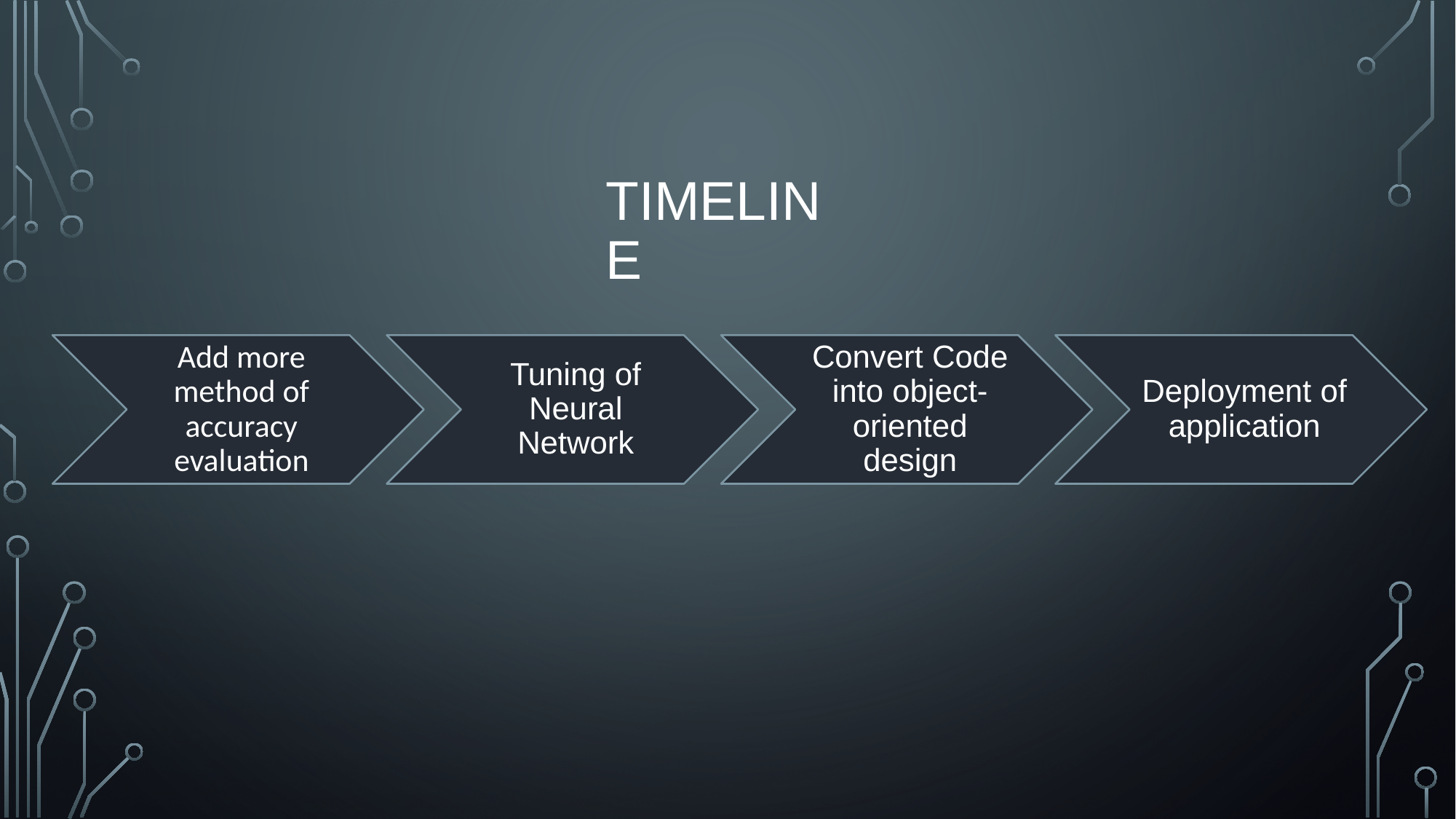

# timeline
Add more method of accuracy evaluation
Tuning of Neural Network
Convert Code into object-oriented design
Deployment of application